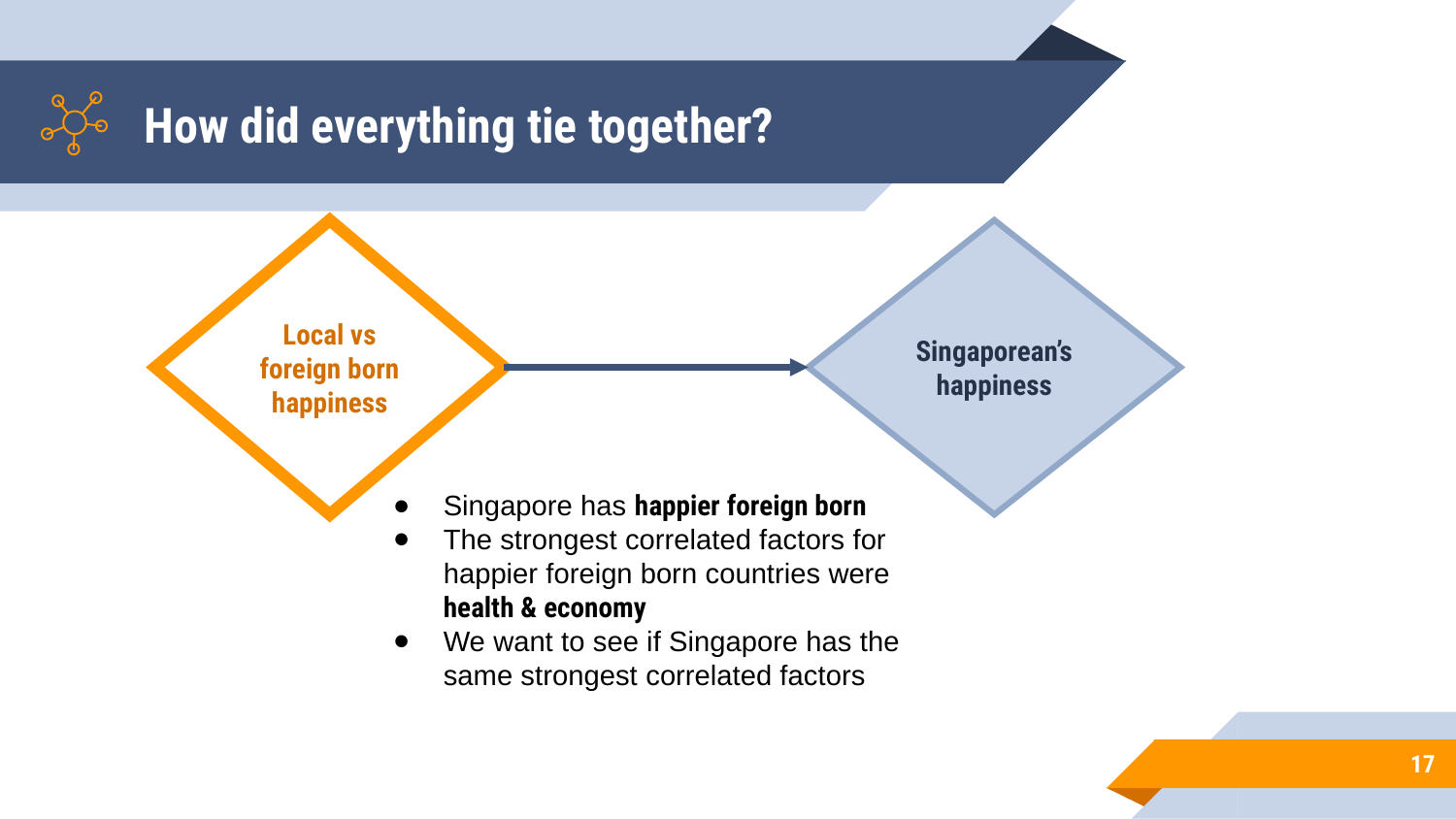

# How did everything tie together?

Local vs foreign born happiness
Singaporean’s happiness
Singapore has happier foreign born
The strongest correlated factors for happier foreign born countries were health & economy
We want to see if Singapore has the same strongest correlated factors
17